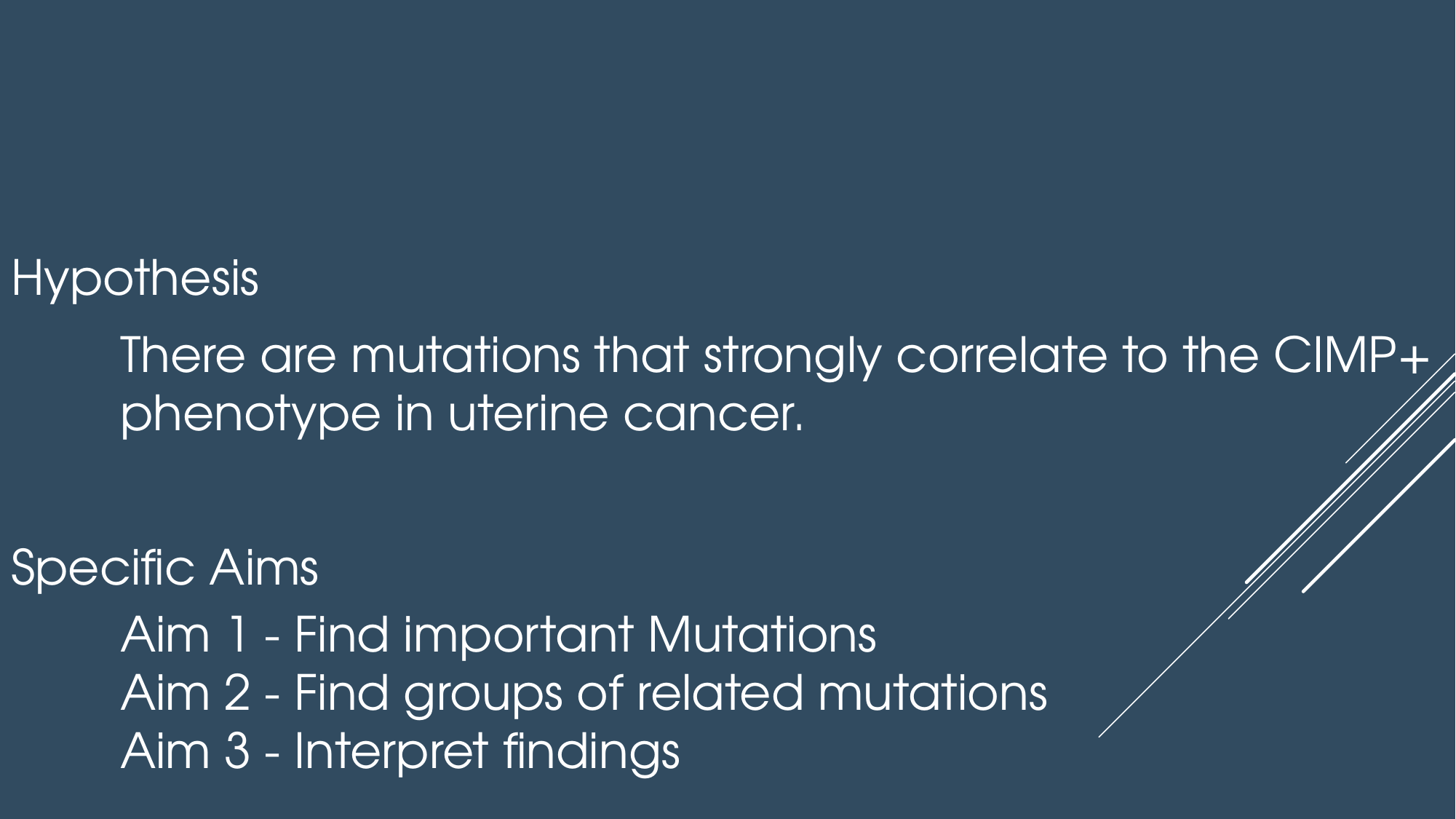

Hypothesis
	There are mutations that strongly correlate to the CIMP+ 	phenotype in uterine cancer.

Specific Aims
	Aim 1 - Find important Mutations
	Aim 2 - Find groups of related mutations
	Aim 3 - Interpret findings